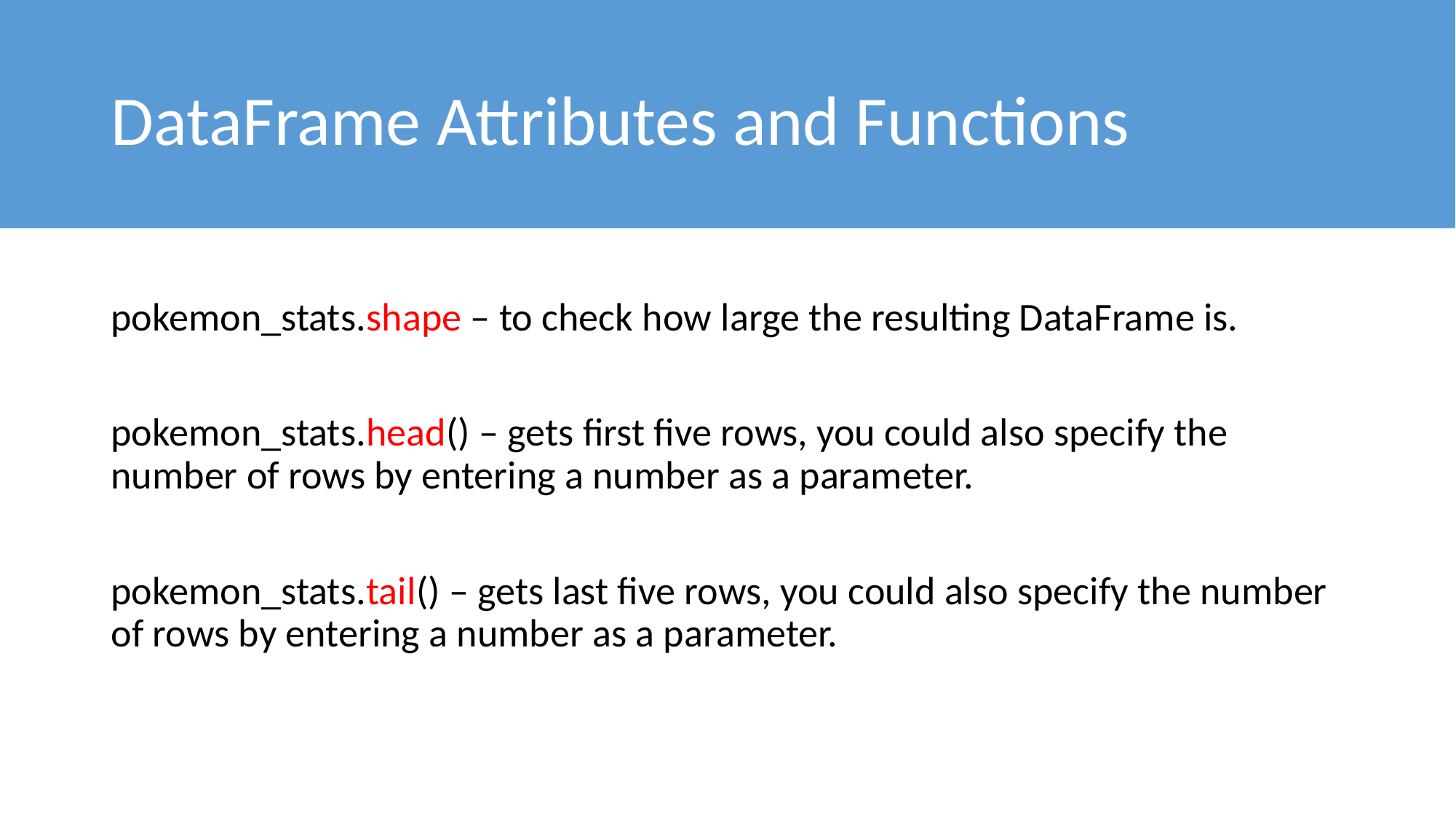

# DataFrame Attributes and Functions
pokemon_stats.shape – to check how large the resulting DataFrame is.

pokemon_stats.head() – gets first five rows, you could also specify the number of rows by entering a number as a parameter.

pokemon_stats.tail() – gets last five rows, you could also specify the number of rows by entering a number as a parameter.